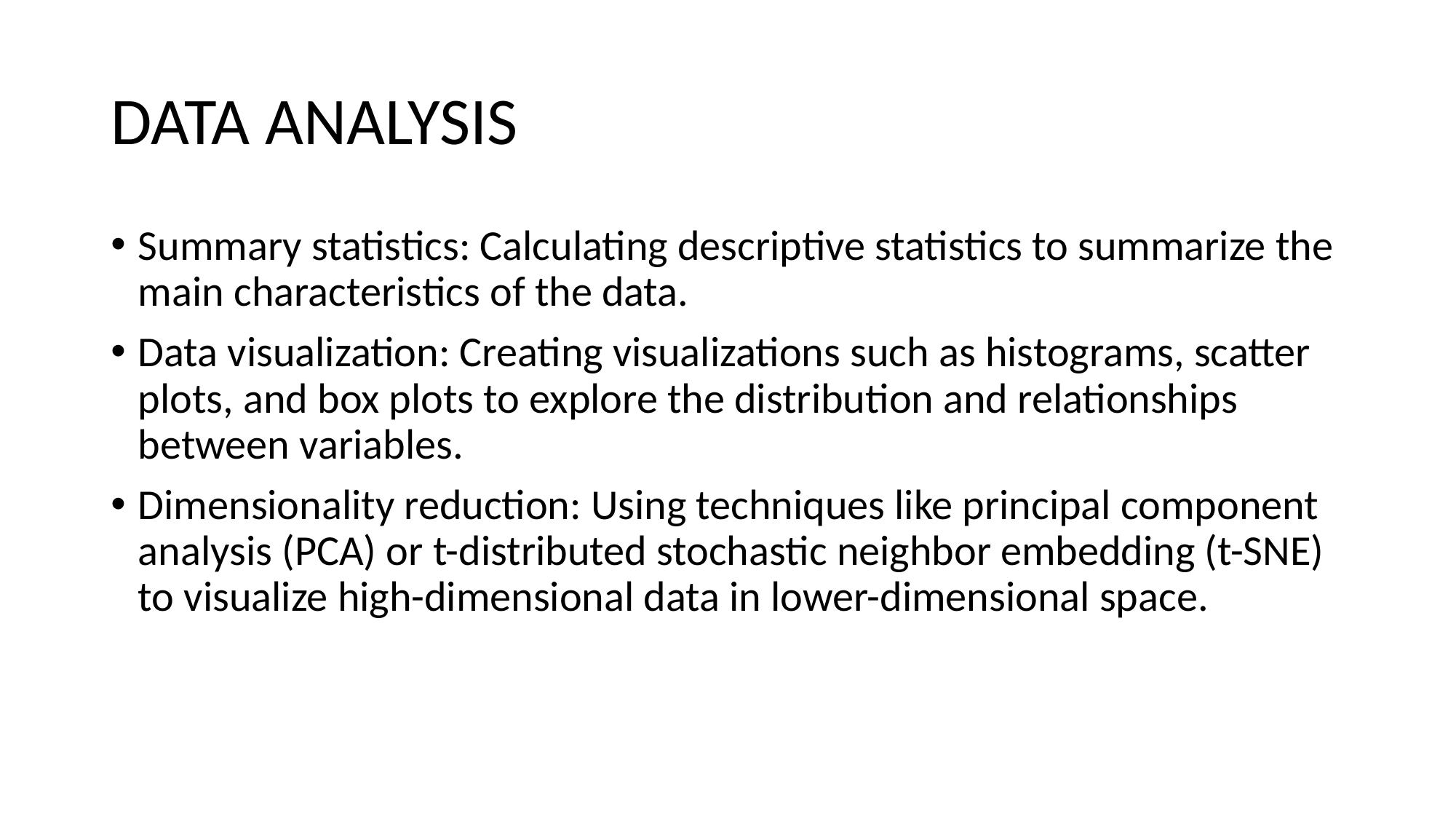

# DATA ANALYSIS
Summary statistics: Calculating descriptive statistics to summarize the main characteristics of the data.
Data visualization: Creating visualizations such as histograms, scatter plots, and box plots to explore the distribution and relationships between variables.
Dimensionality reduction: Using techniques like principal component analysis (PCA) or t-distributed stochastic neighbor embedding (t-SNE) to visualize high-dimensional data in lower-dimensional space.